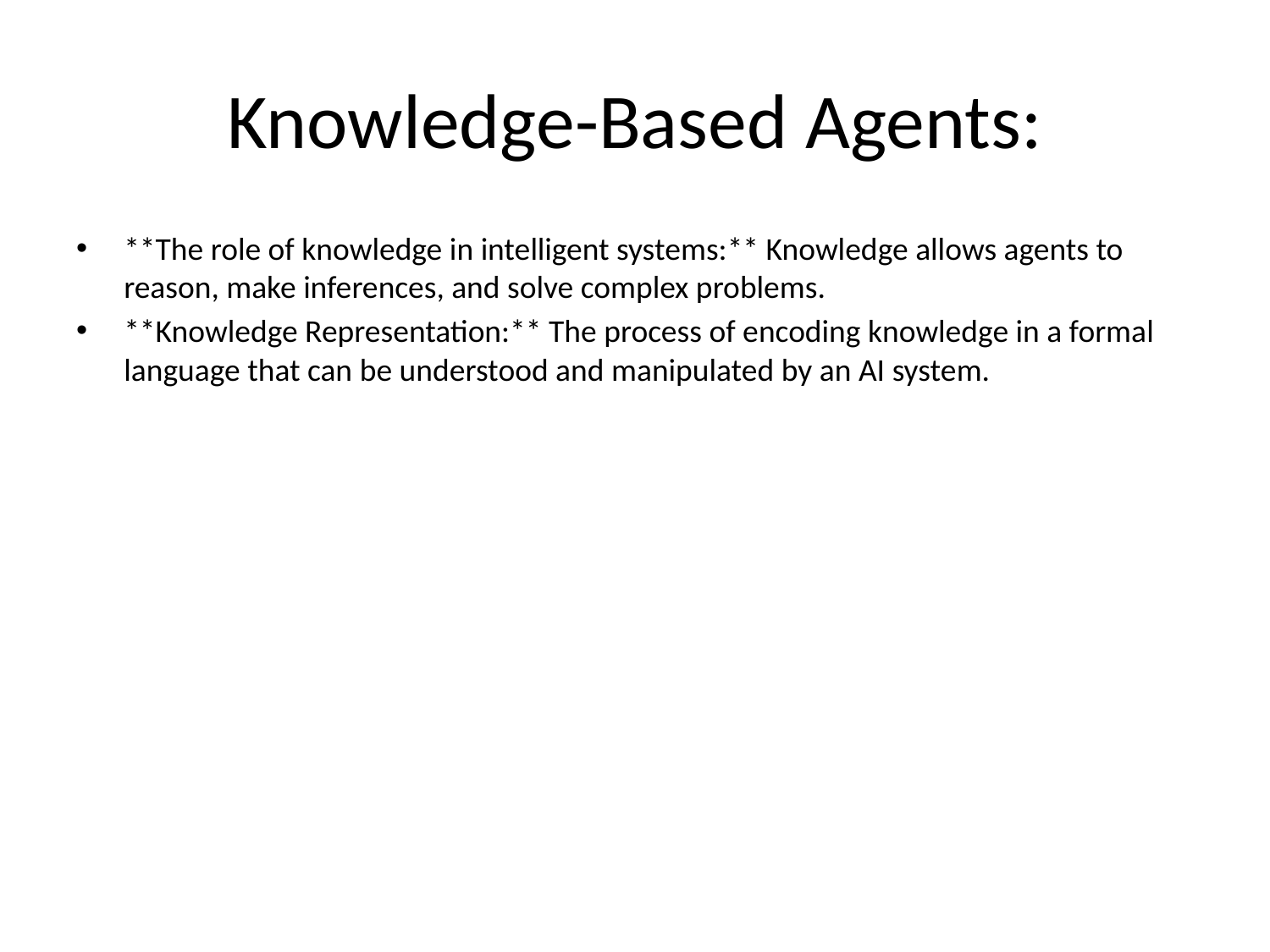

# Knowledge-Based Agents:
**The role of knowledge in intelligent systems:** Knowledge allows agents to reason, make inferences, and solve complex problems.
**Knowledge Representation:** The process of encoding knowledge in a formal language that can be understood and manipulated by an AI system.